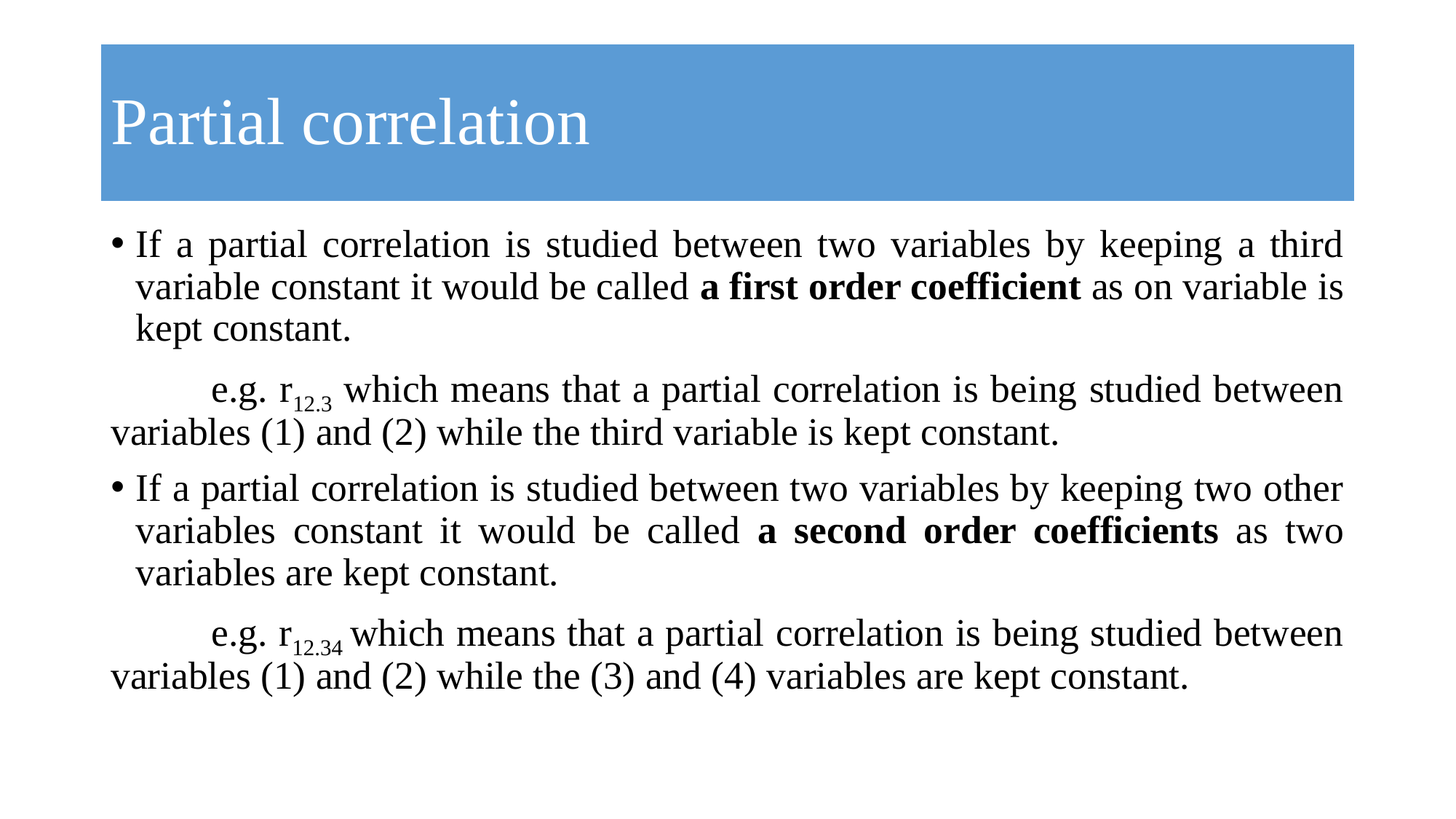

# Partial correlation
If a partial correlation is studied between two variables by keeping a third variable constant it would be called a first order coefficient as on variable is kept constant.
	e.g. r12.3 which means that a partial correlation is being studied between variables (1) and (2) while the third variable is kept constant.
If a partial correlation is studied between two variables by keeping two other variables constant it would be called a second order coefficients as two variables are kept constant.
	e.g. r12.34 which means that a partial correlation is being studied between variables (1) and (2) while the (3) and (4) variables are kept constant.